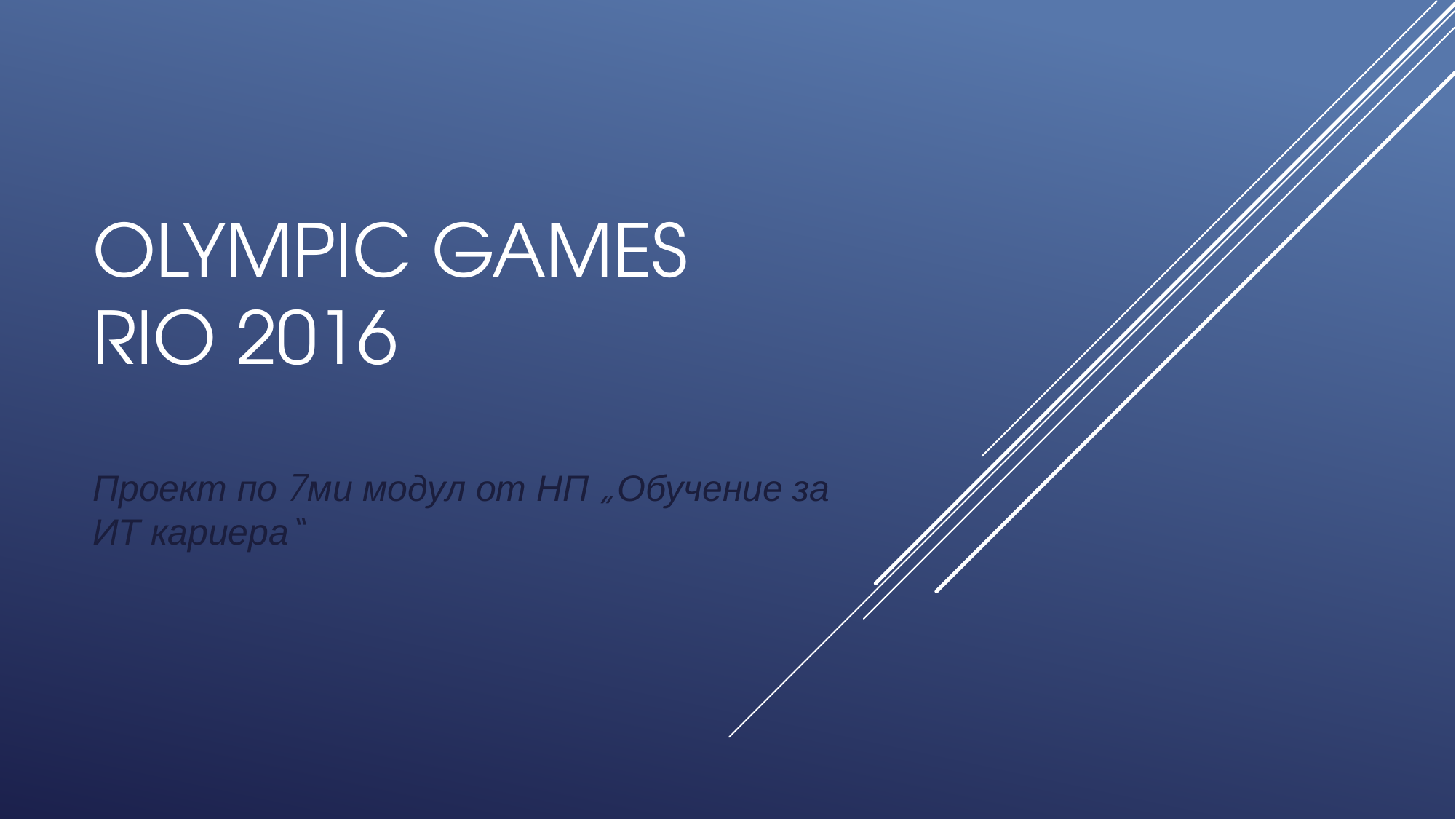

# Olympic Games Rio 2016
Проект по 7ми модул от НП „Обучение за ИТ кариера“